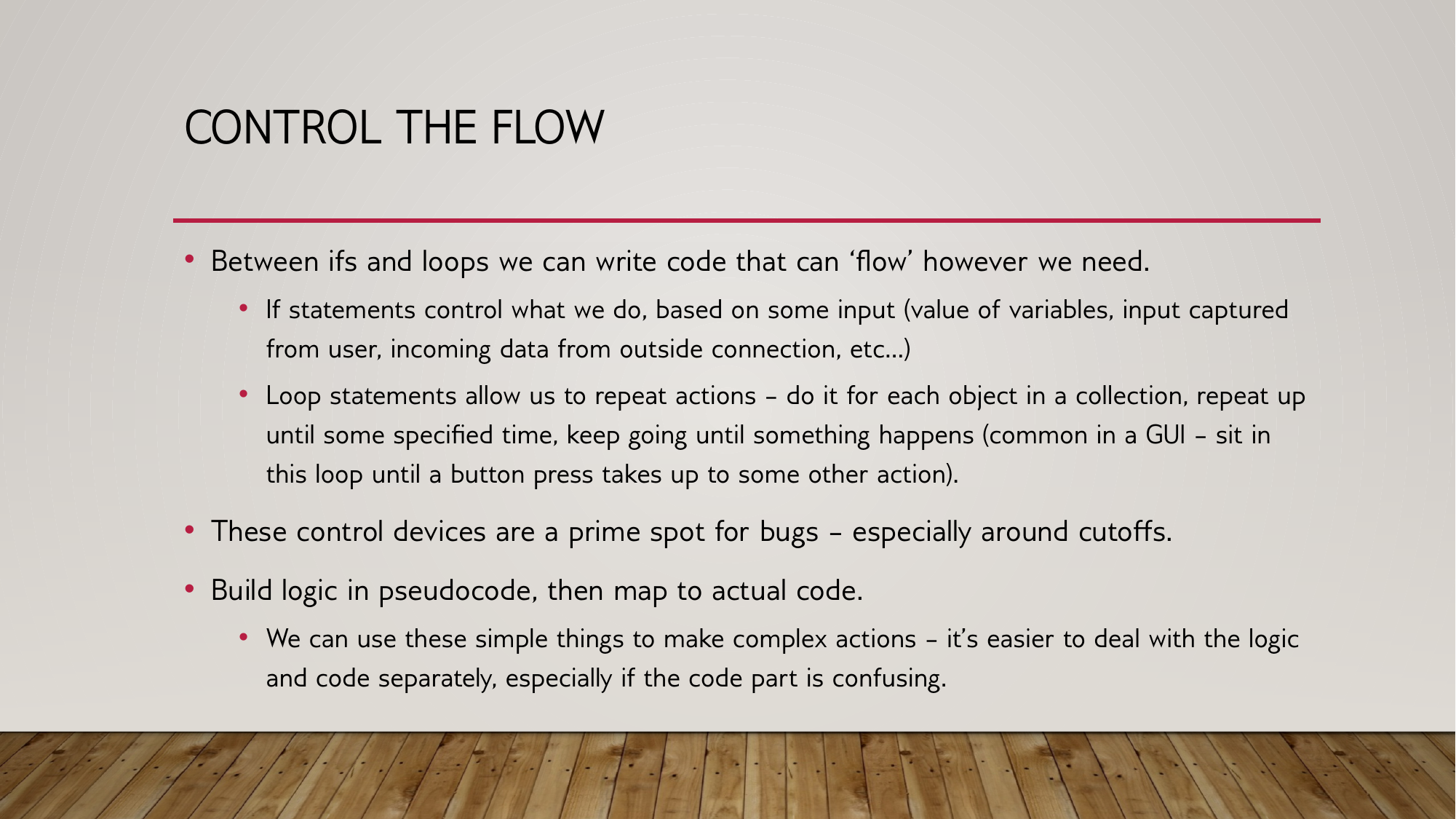

# Control the Flow
Between ifs and loops we can write code that can ‘flow’ however we need.
If statements control what we do, based on some input (value of variables, input captured from user, incoming data from outside connection, etc…)
Loop statements allow us to repeat actions – do it for each object in a collection, repeat up until some specified time, keep going until something happens (common in a GUI – sit in this loop until a button press takes up to some other action).
These control devices are a prime spot for bugs – especially around cutoffs.
Build logic in pseudocode, then map to actual code.
We can use these simple things to make complex actions – it’s easier to deal with the logic and code separately, especially if the code part is confusing.